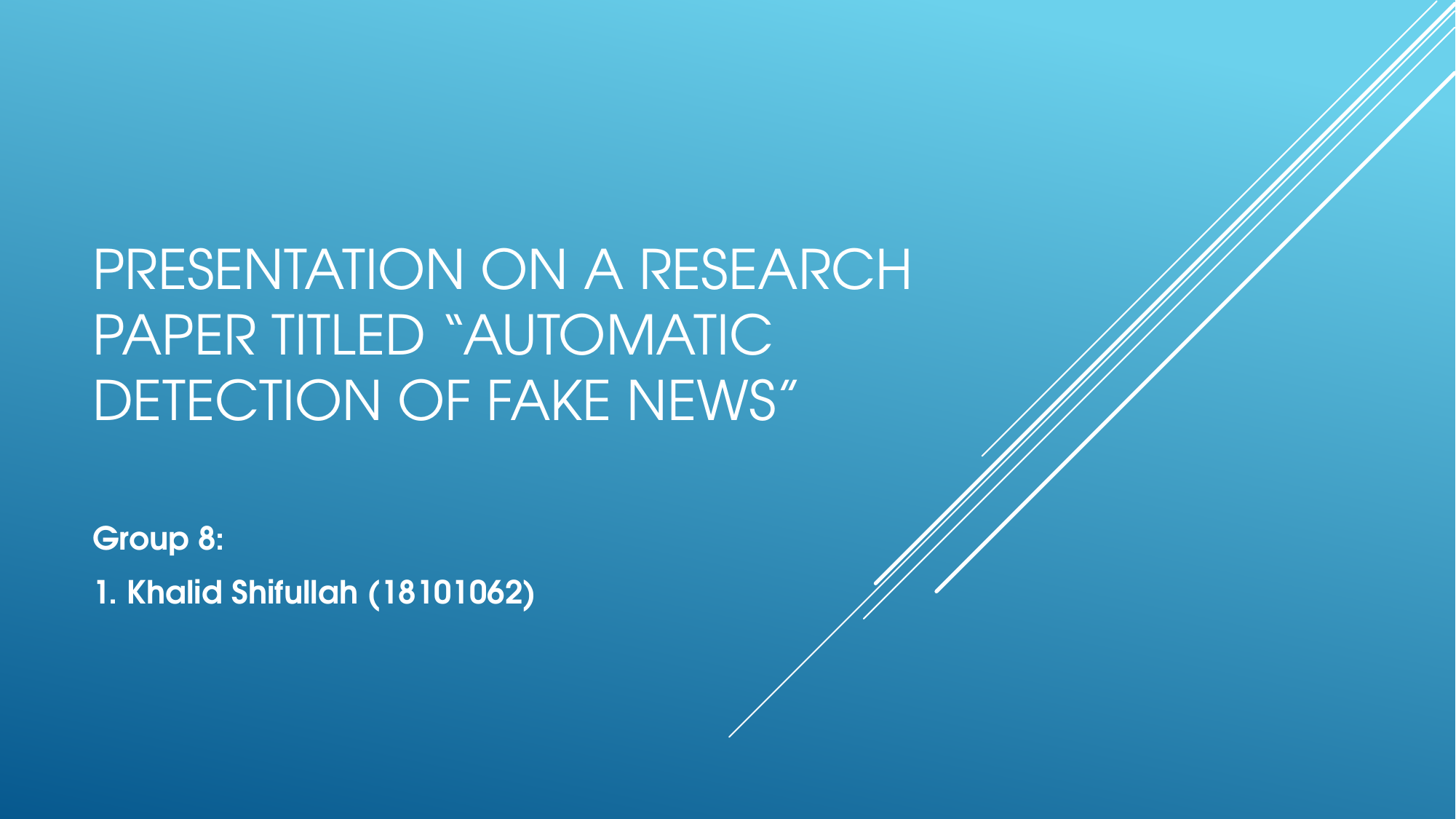

# Presentation ON a research PAPER TITLED “Automatic Detection of Fake News”

Group 8:
1. Khalid Shifullah (18101062)